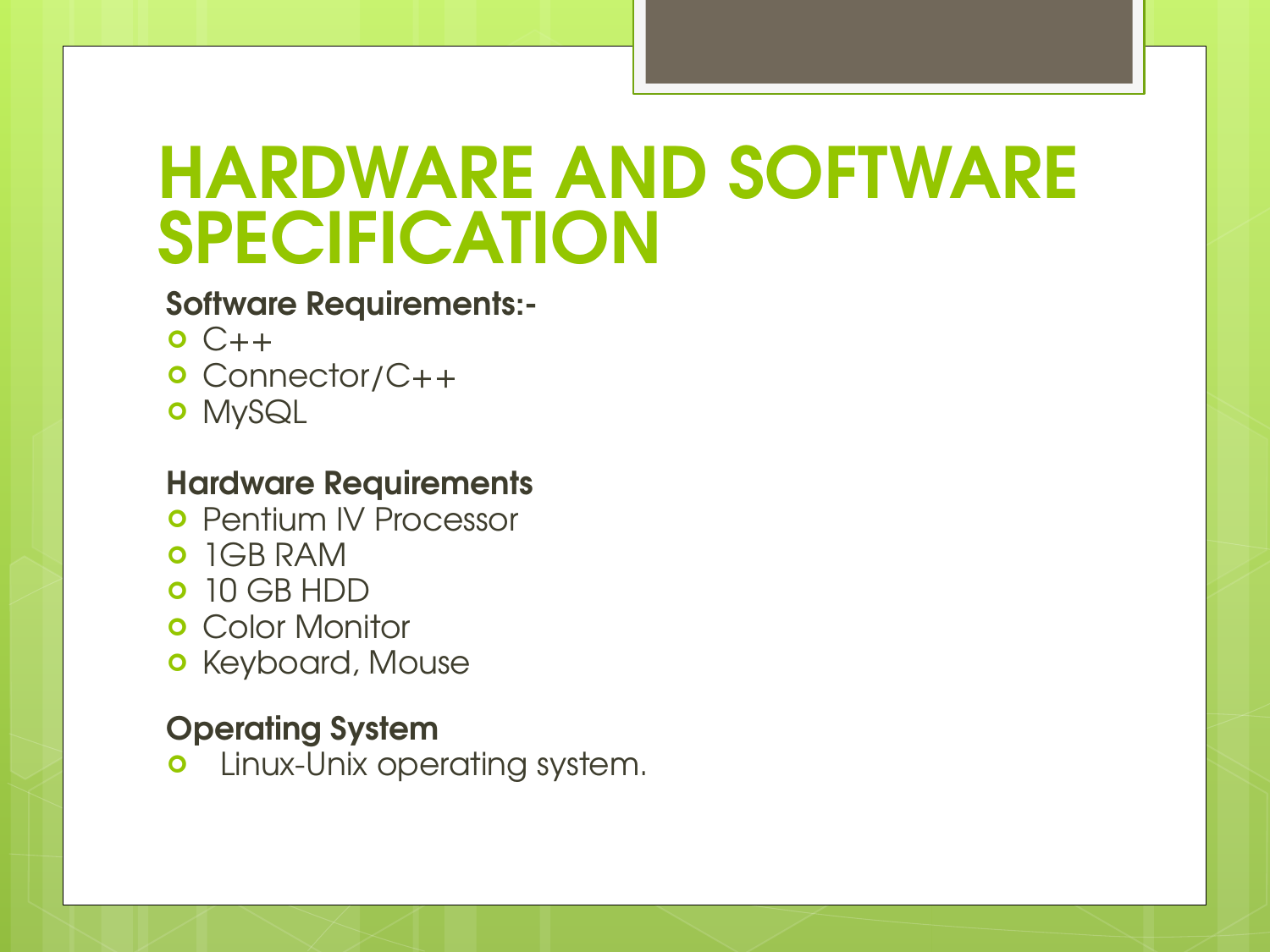

# HARDWARE AND SOFTWARE SPECIFICATION
Software Requirements:-
C++
Connector/C++
MySQL

Hardware Requirements
Pentium IV Processor
1GB RAM
10 GB HDD
Color Monitor
Keyboard, Mouse
Operating System
  Linux-Unix operating system.